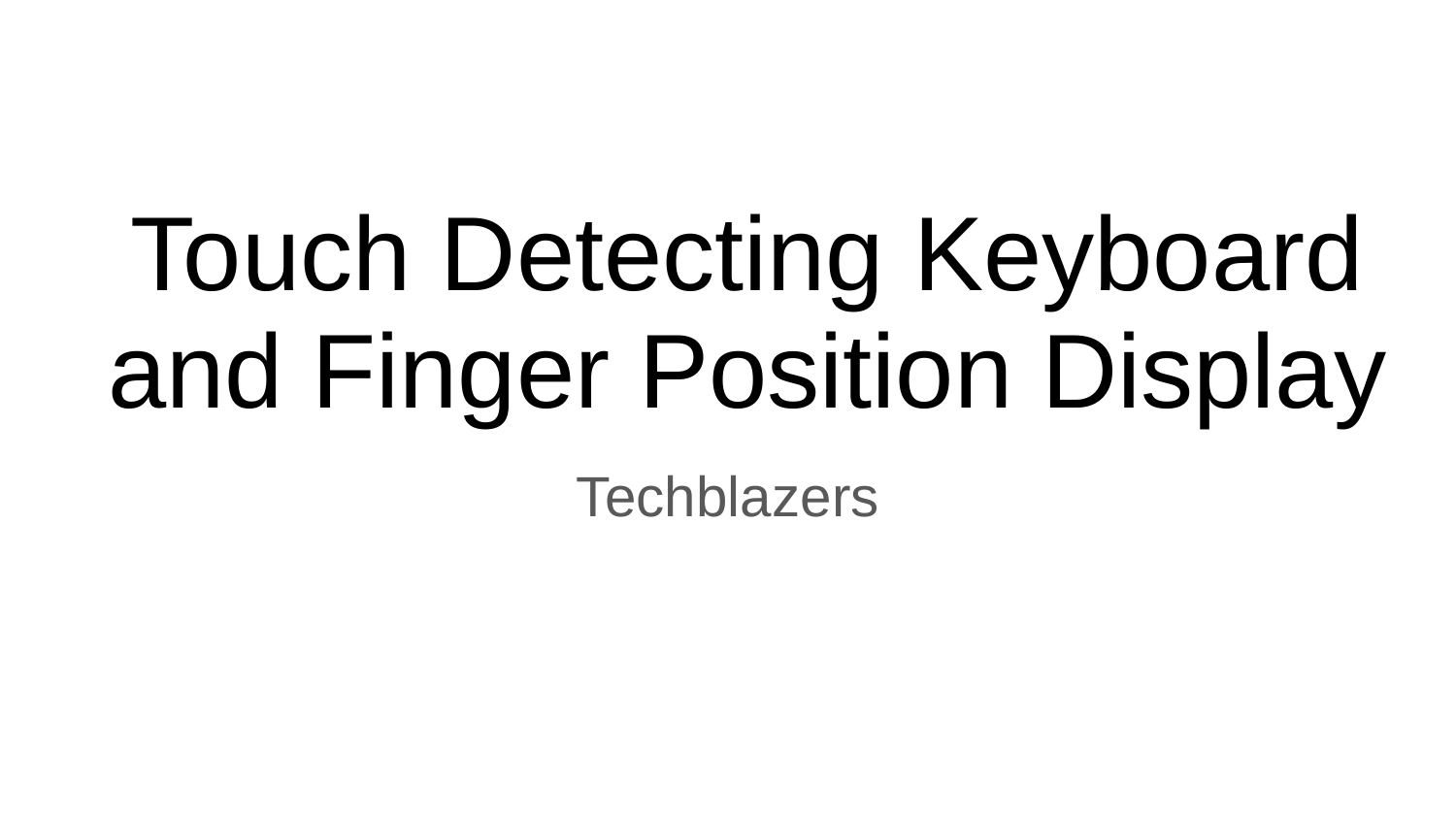

# Touch Detecting Keyboard and Finger Position Display
Techblazers